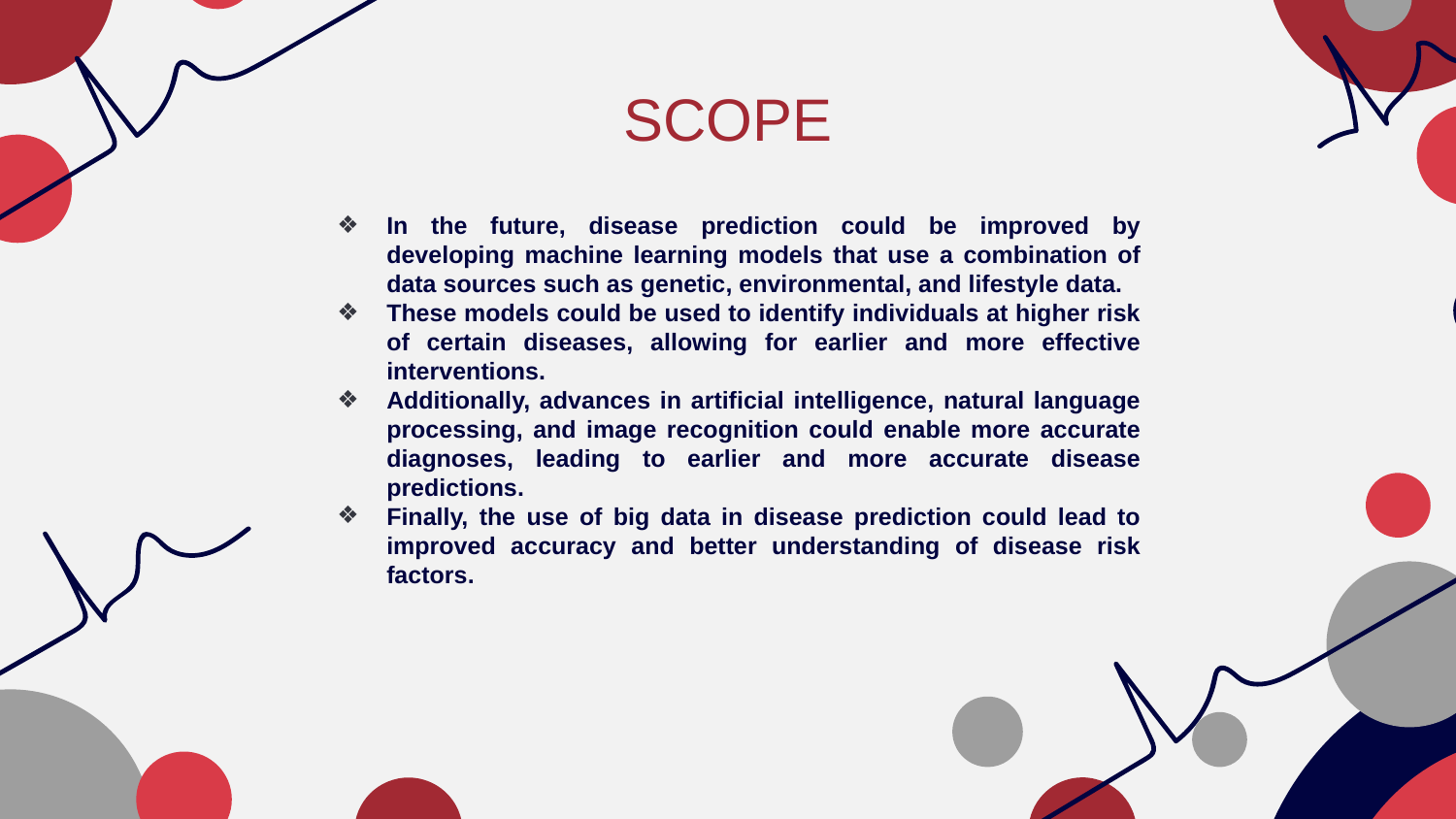

# SCOPE
In the future, disease prediction could be improved by developing machine learning models that use a combination of data sources such as genetic, environmental, and lifestyle data.
These models could be used to identify individuals at higher risk of certain diseases, allowing for earlier and more effective interventions.
Additionally, advances in artificial intelligence, natural language processing, and image recognition could enable more accurate diagnoses, leading to earlier and more accurate disease predictions.
Finally, the use of big data in disease prediction could lead to improved accuracy and better understanding of disease risk factors.